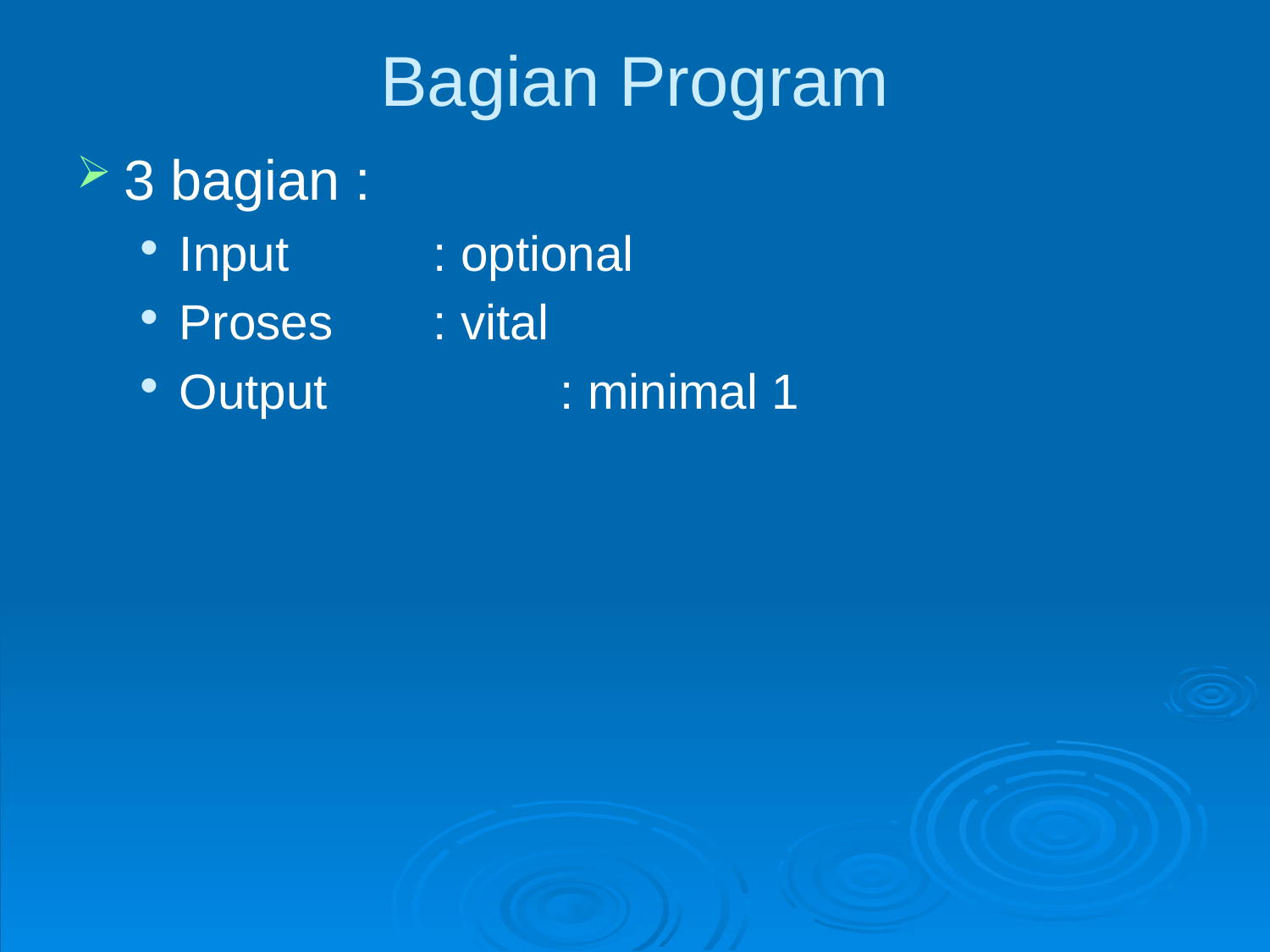

# Bagian Program
3 bagian :
Input		: optional
Proses	: vital
Output		: minimal 1